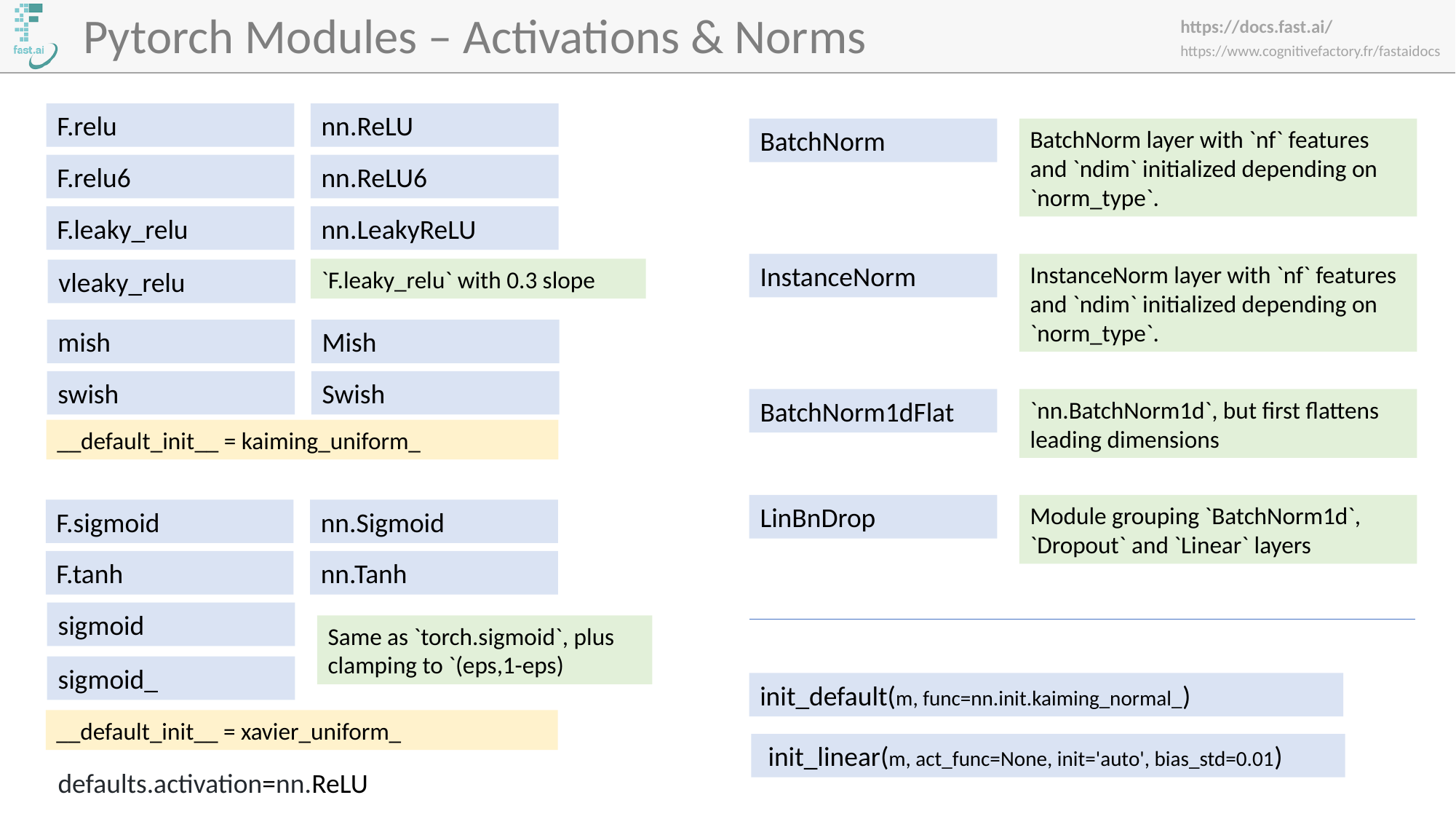

Pytorch Modules – Activations & Norms
F.relu
nn.ReLU
BatchNorm
BatchNorm layer with `nf` features and `ndim` initialized depending on `norm_type`.
F.relu6
nn.ReLU6
F.leaky_relu
nn.LeakyReLU
InstanceNorm
InstanceNorm layer with `nf` features and `ndim` initialized depending on `norm_type`.
`F.leaky_relu` with 0.3 slope
vleaky_relu
mish
Mish
swish
Swish
BatchNorm1dFlat
`nn.BatchNorm1d`, but first flattens leading dimensions
__default_init__ = kaiming_uniform_
LinBnDrop
Module grouping `BatchNorm1d`, `Dropout` and `Linear` layers
F.sigmoid
nn.Sigmoid
F.tanh
nn.Tanh
sigmoid
Same as `torch.sigmoid`, plus clamping to `(eps,1-eps)
sigmoid_
init_default(m, func=nn.init.kaiming_normal_)
__default_init__ = xavier_uniform_
 init_linear(m, act_func=None, init='auto', bias_std=0.01)
defaults.activation=nn.ReLU